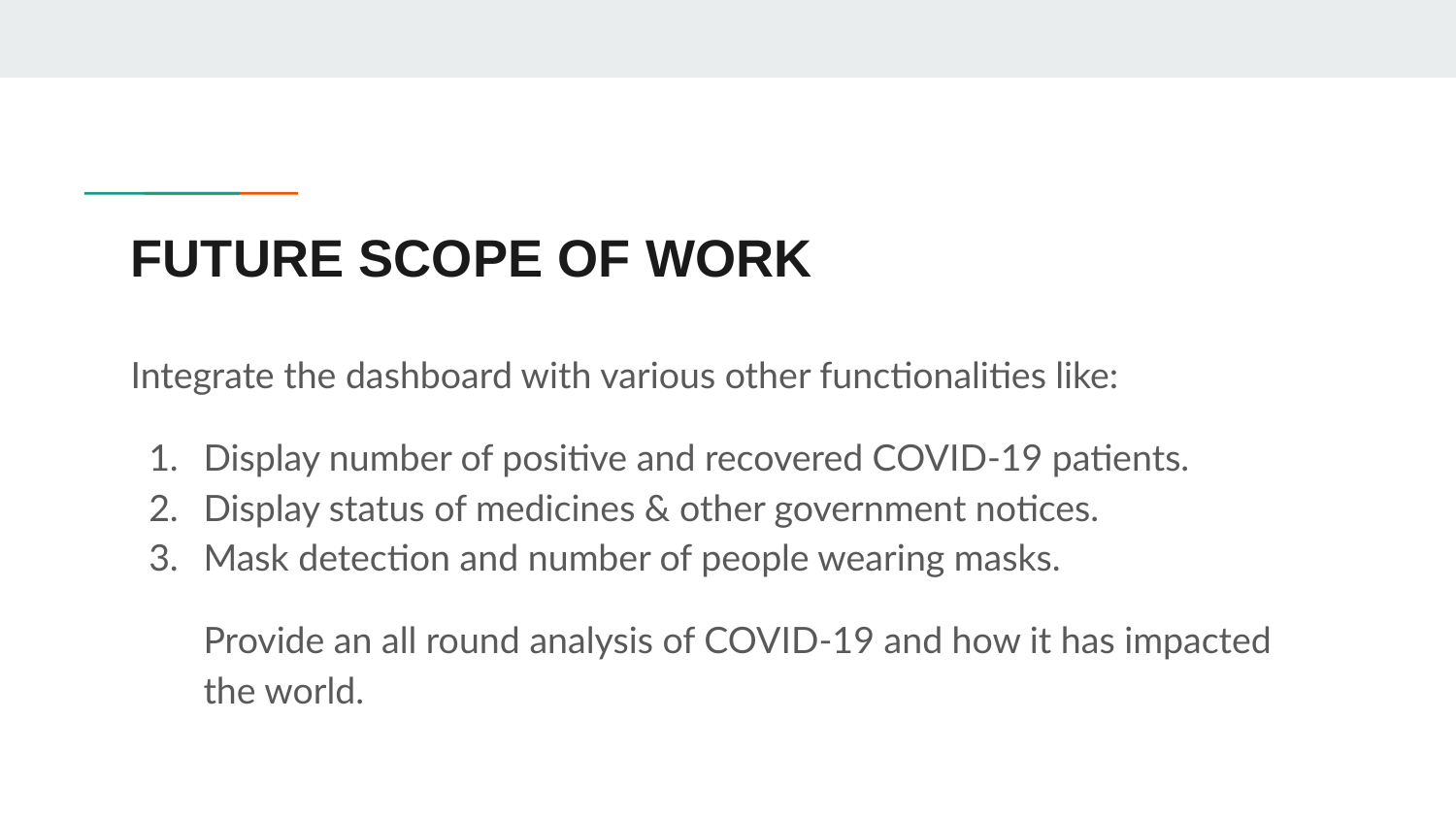

# FUTURE SCOPE OF WORK
Integrate the dashboard with various other functionalities like:
Display number of positive and recovered COVID-19 patients.
Display status of medicines & other government notices.
Mask detection and number of people wearing masks.
Provide an all round analysis of COVID-19 and how it has impacted the world.